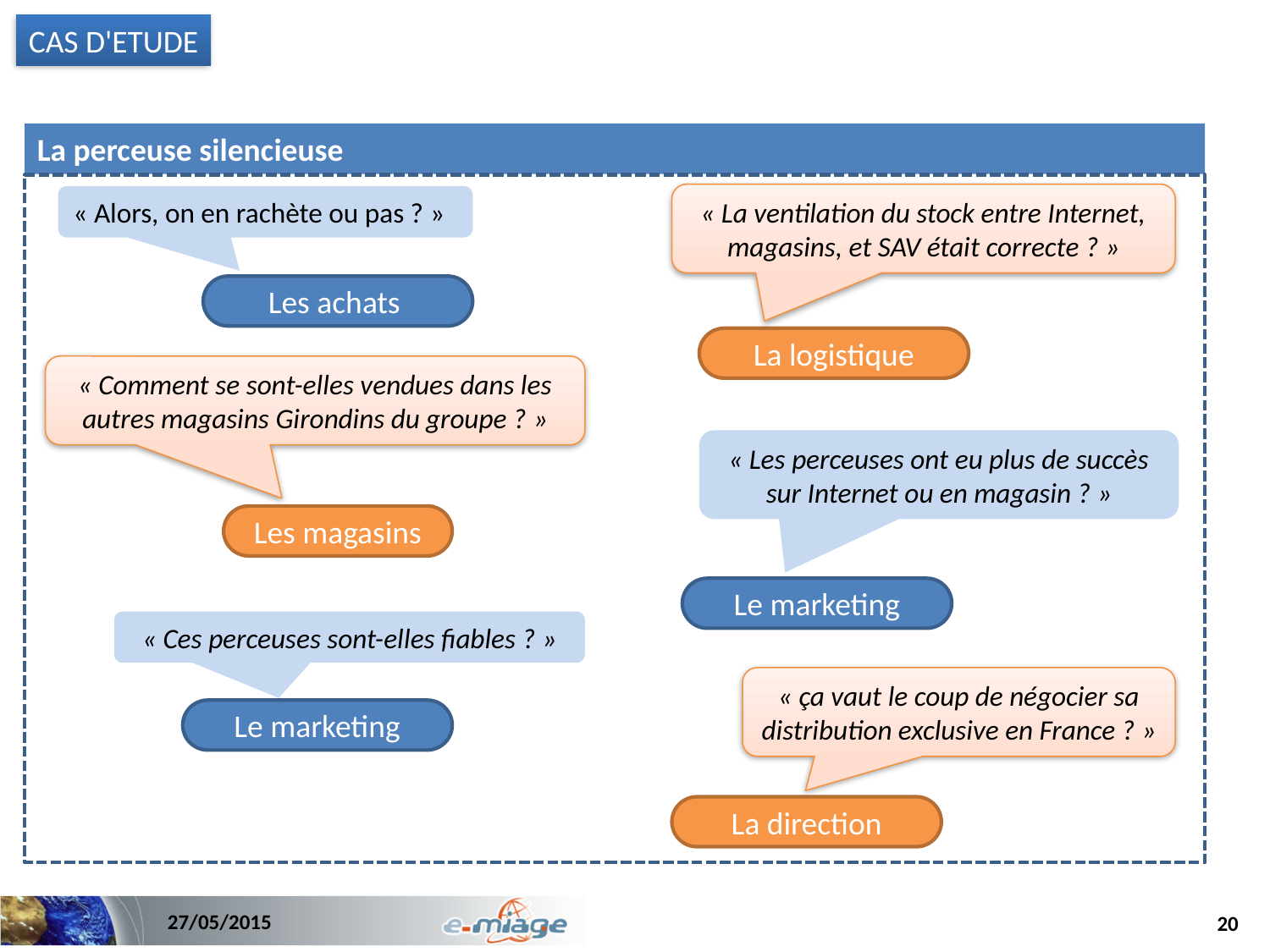

CAS D'ETUDE
La perceuse silencieuse

« La ventilation du stock entre Internet, magasins, et SAV était correcte ? »
« Alors, on en rachète ou pas ? »
Les achats
La logistique
« Comment se sont-elles vendues dans les autres magasins Girondins du groupe ? »
« Les perceuses ont eu plus de succès sur Internet ou en magasin ? »
Les magasins
Le marketing
« Ces perceuses sont-elles fiables ? »
« ça vaut le coup de négocier sa distribution exclusive en France ? »
Le marketing
La direction